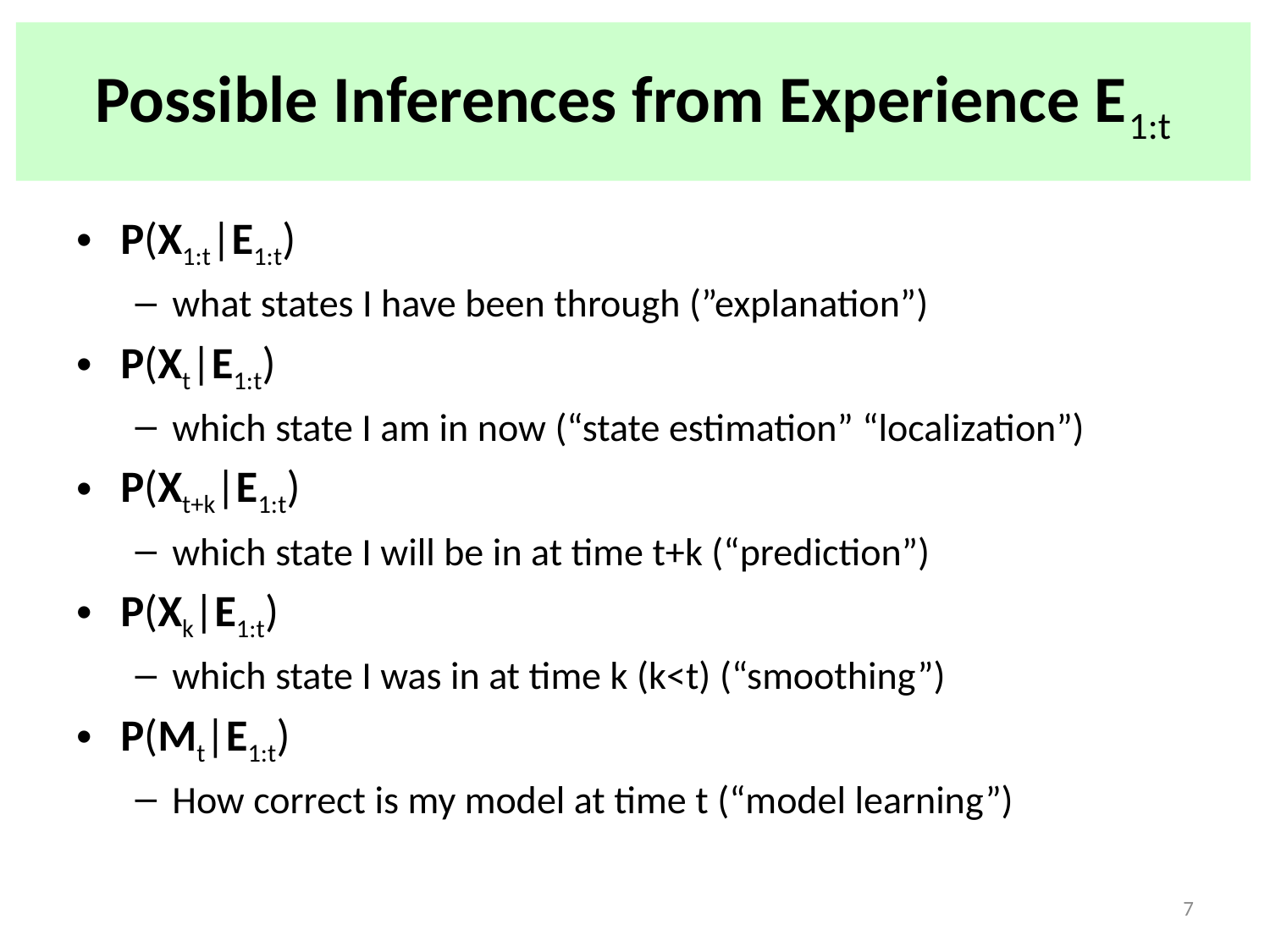

# Possible Inferences from Experience E1:t
P(X1:t|E1:t)
what states I have been through (”explanation”)
P(Xt|E1:t)
which state I am in now (“state estimation” “localization”)
P(Xt+k|E1:t)
which state I will be in at time t+k (“prediction”)
P(Xk|E1:t)
which state I was in at time k (k<t) (“smoothing”)
P(Mt|E1:t)
How correct is my model at time t (“model learning”)

7